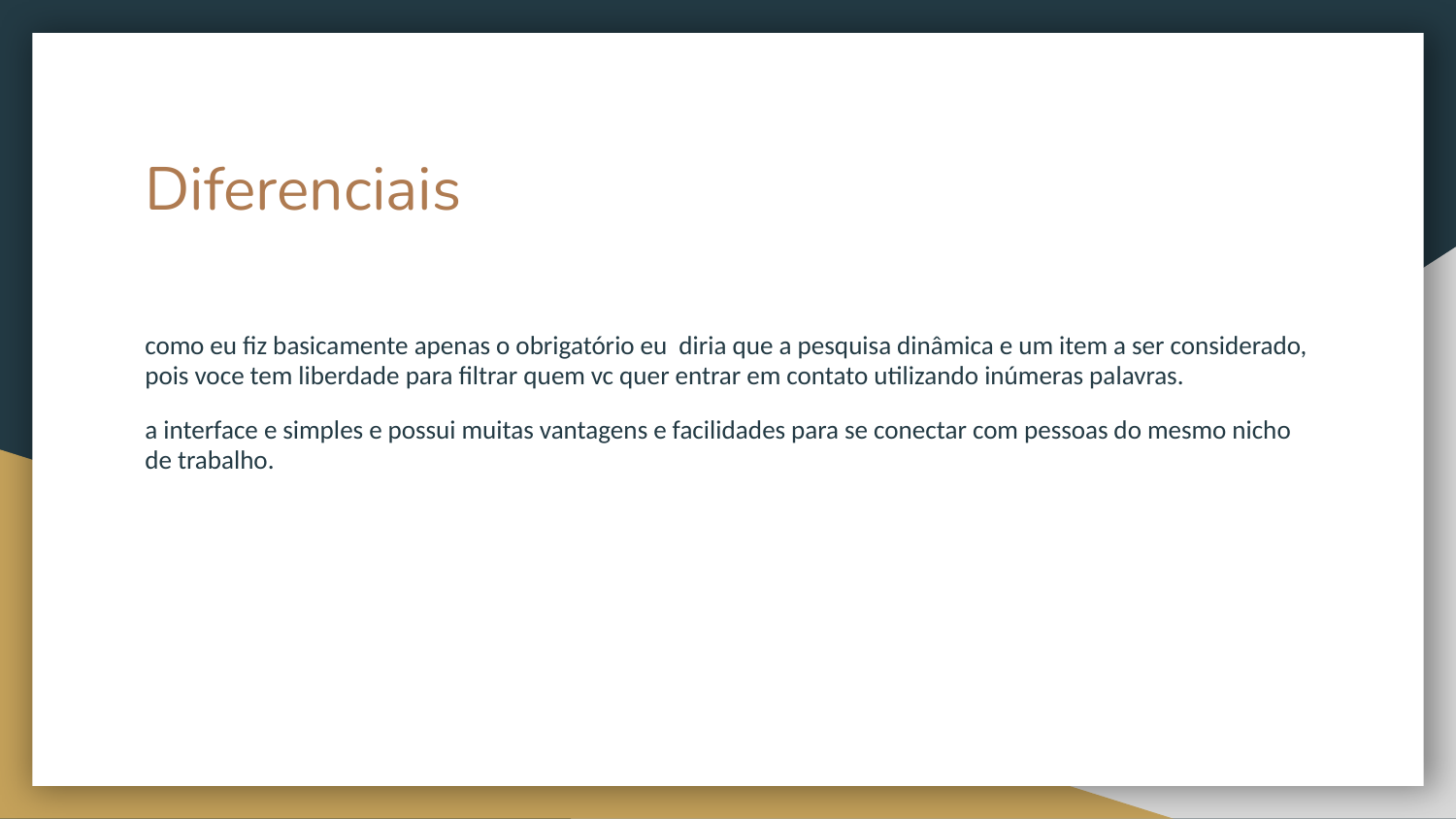

# Diferenciais
como eu fiz basicamente apenas o obrigatório eu  diria que a pesquisa dinâmica e um item a ser considerado, pois voce tem liberdade para filtrar quem vc quer entrar em contato utilizando inúmeras palavras.
a interface e simples e possui muitas vantagens e facilidades para se conectar com pessoas do mesmo nicho de trabalho.